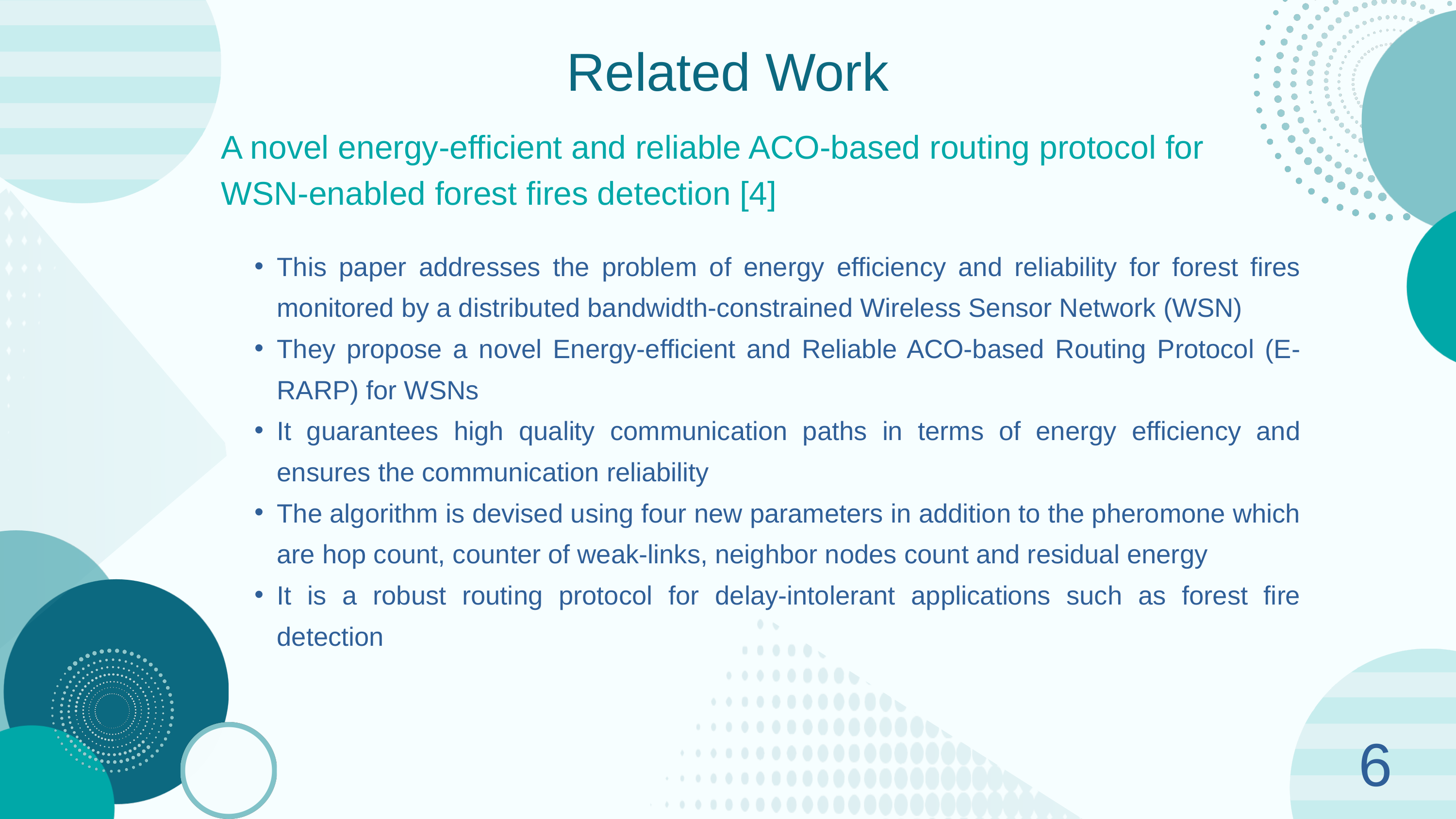

Related Work
A novel energy‑efficient and reliable ACO‑based routing protocol for WSN‑enabled forest fires detection [4]
This paper addresses the problem of energy efficiency and reliability for forest fires monitored by a distributed bandwidth-constrained Wireless Sensor Network (WSN)
They propose a novel Energy-efficient and Reliable ACO-based Routing Protocol (E-RARP) for WSNs
It guarantees high quality communication paths in terms of energy efficiency and ensures the communication reliability
The algorithm is devised using four new parameters in addition to the pheromone which are hop count, counter of weak-links, neighbor nodes count and residual energy
It is a robust routing protocol for delay-intolerant applications such as forest fire detection

6